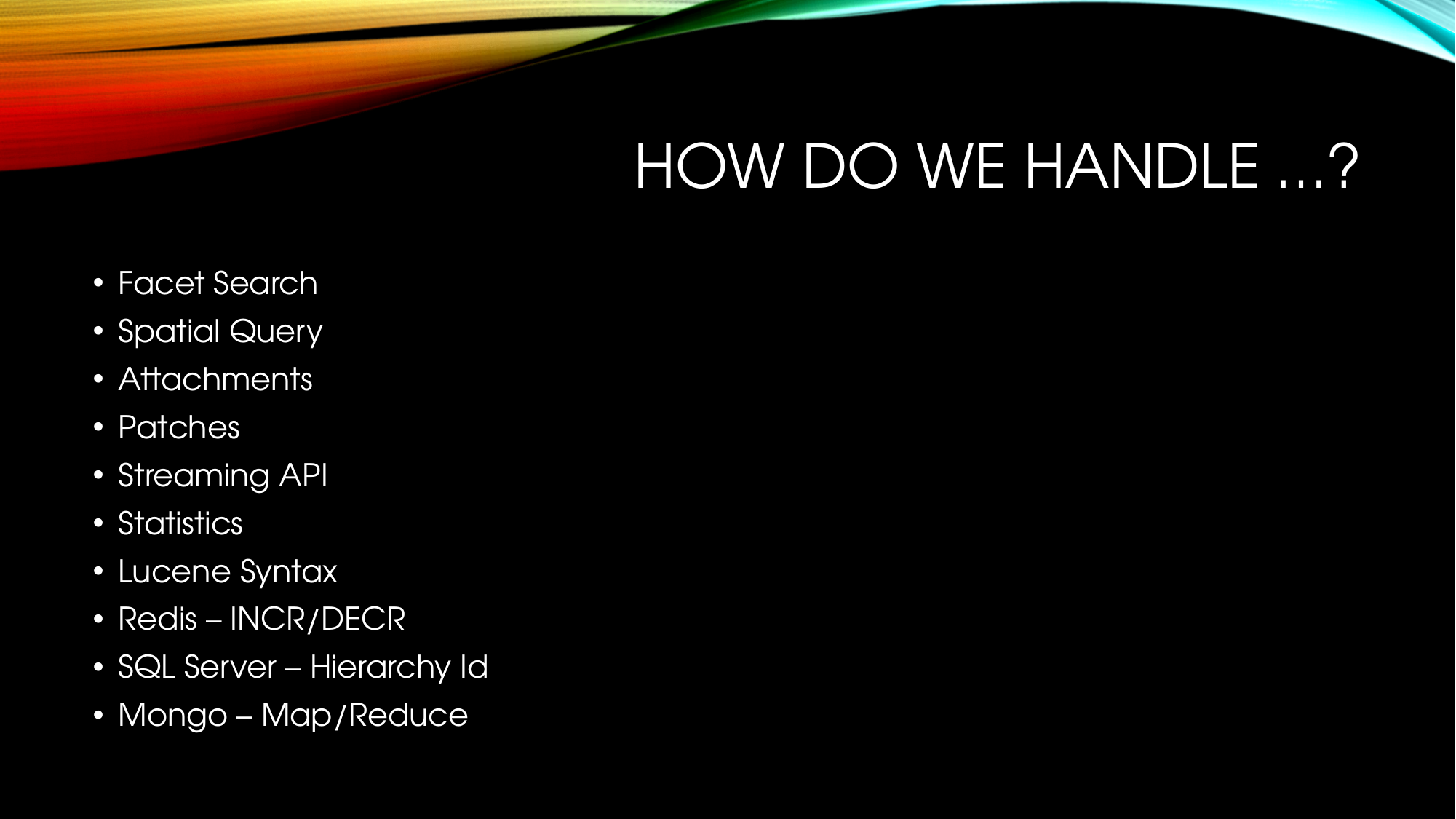

# How do we handle …?
Facet Search
Spatial Query
Attachments
Patches
Streaming API
Statistics
Lucene Syntax
Redis – INCR/DECR
SQL Server – Hierarchy Id
Mongo – Map/Reduce